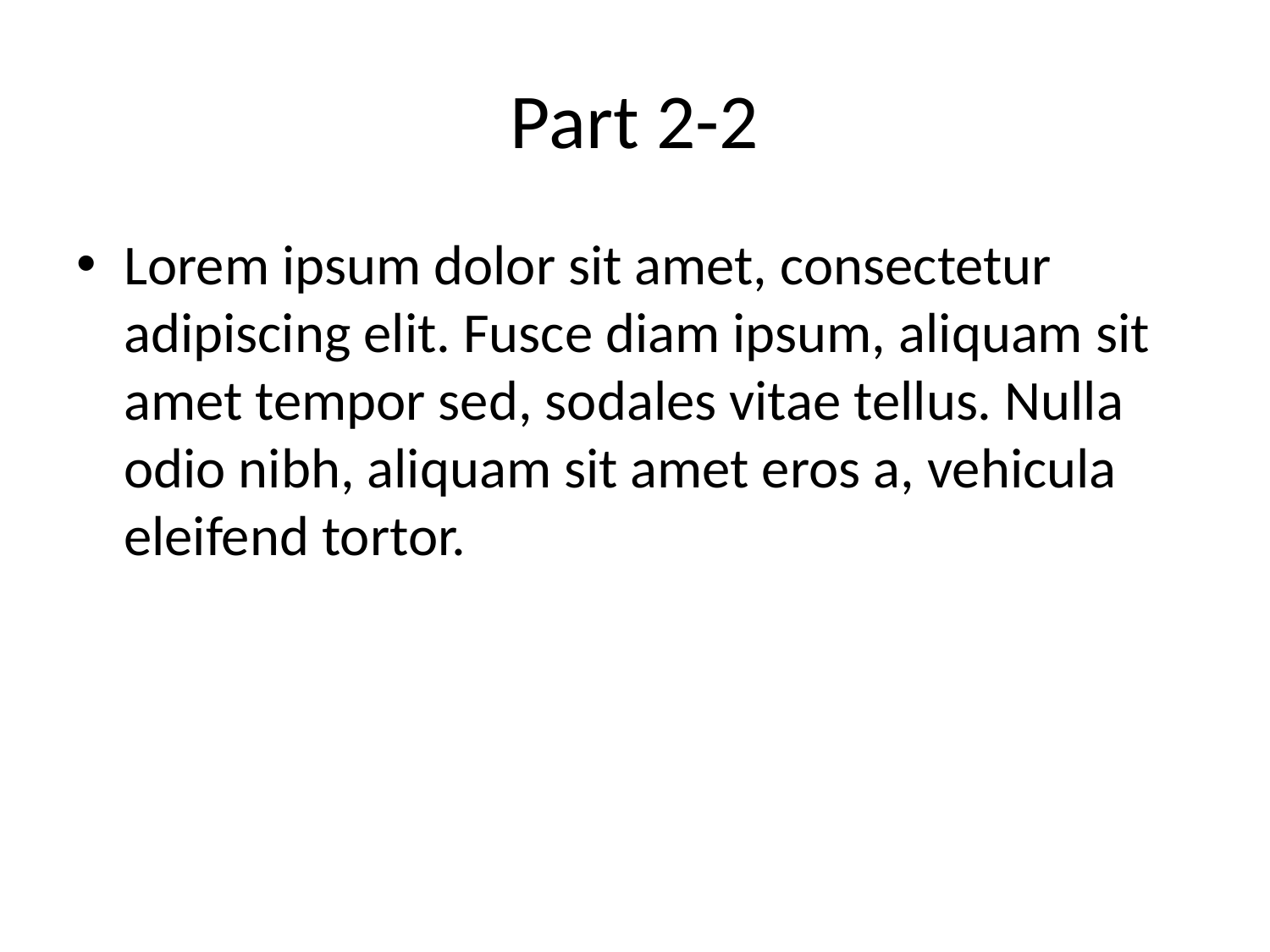

# Part 2-2
Lorem ipsum dolor sit amet, consectetur adipiscing elit. Fusce diam ipsum, aliquam sit amet tempor sed, sodales vitae tellus. Nulla odio nibh, aliquam sit amet eros a, vehicula eleifend tortor.